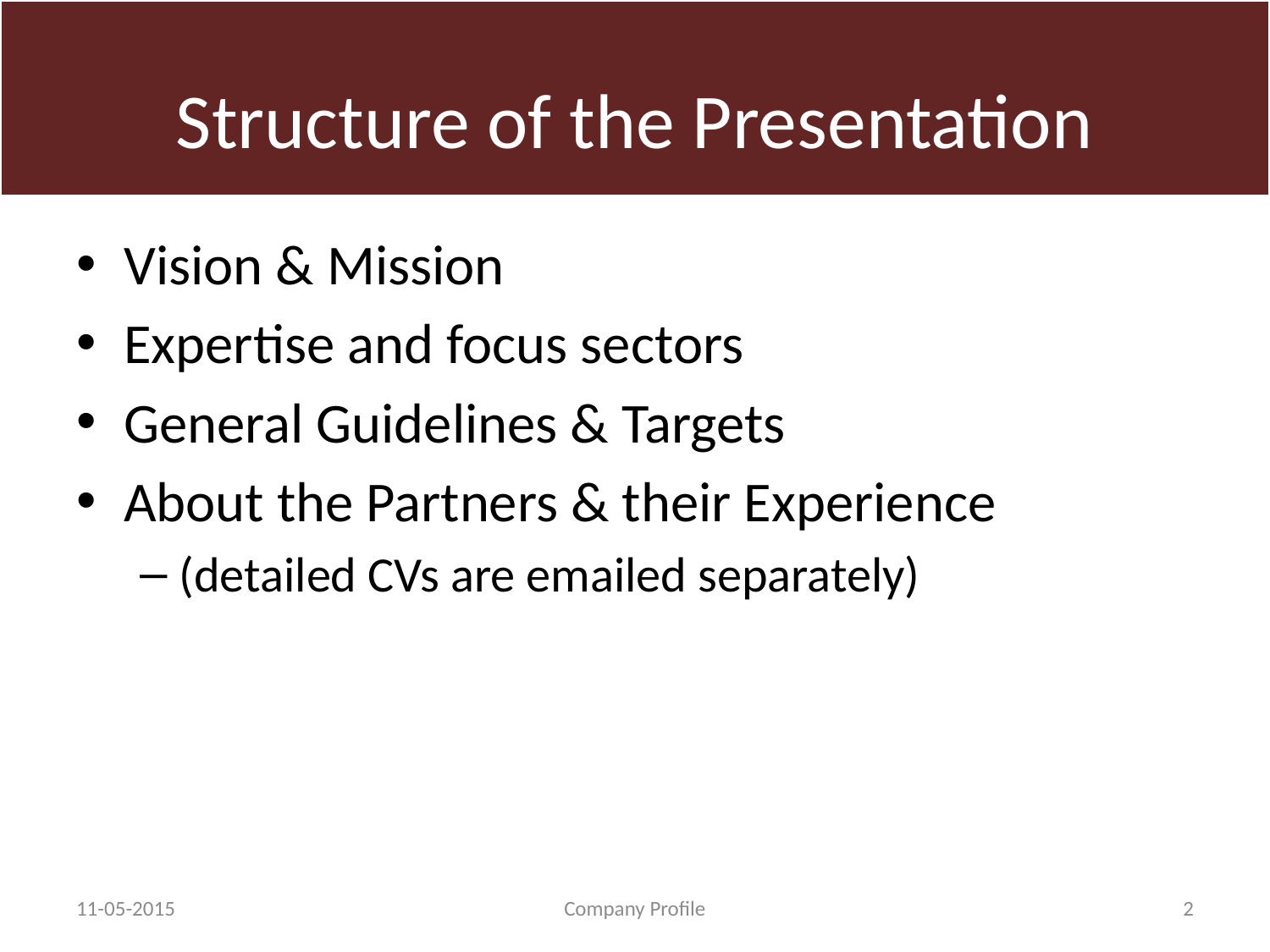

# Structure of the Presentation
Vision & Mission
Expertise and focus sectors
General Guidelines & Targets
About the Partners & their Experience
(detailed CVs are emailed separately)
11-05-2015
Company Profile
2